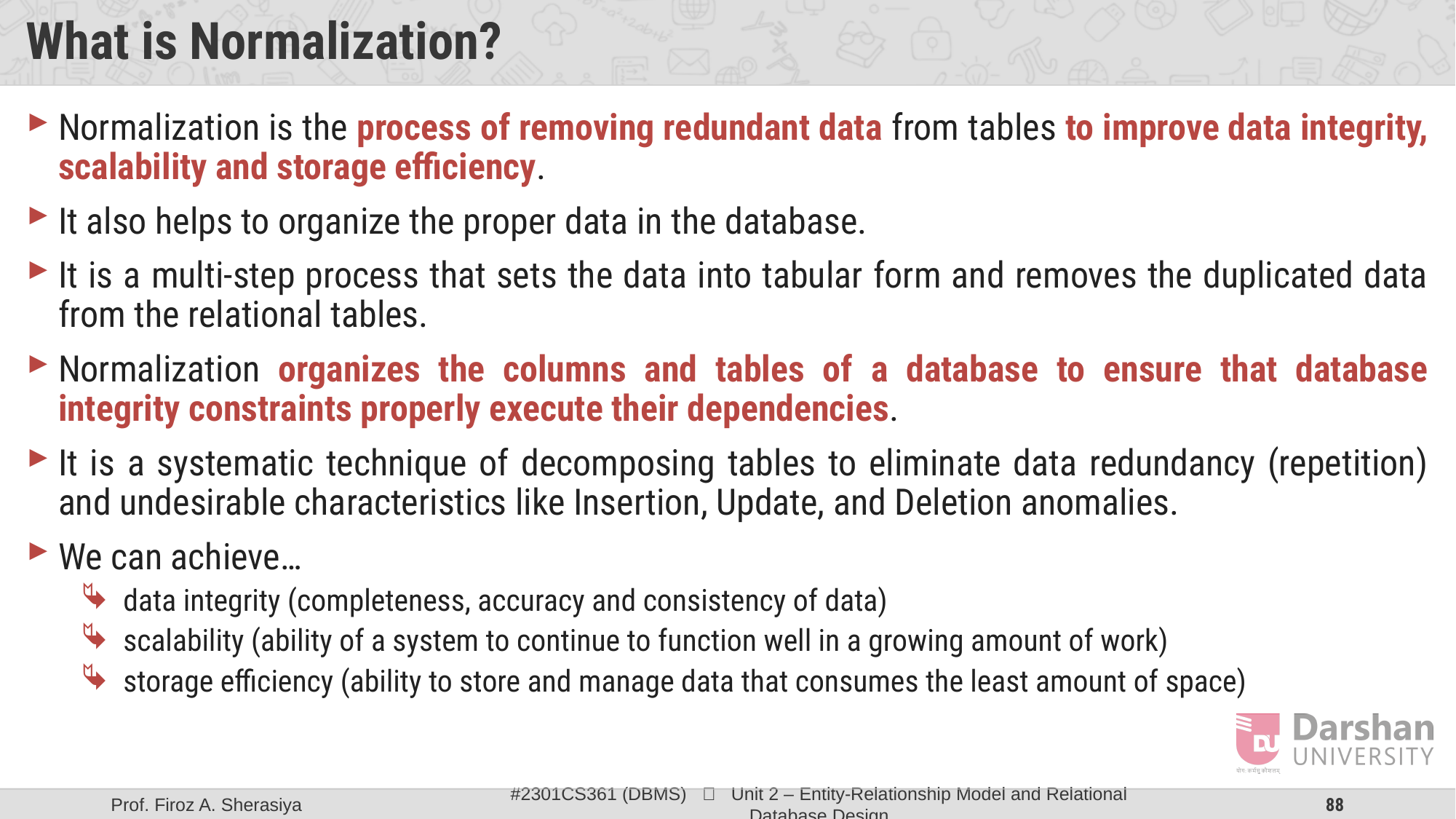

# What is Normalization?
Normalization is the process of removing redundant data from tables to improve data integrity, scalability and storage efficiency.
It also helps to organize the proper data in the database.
It is a multi-step process that sets the data into tabular form and removes the duplicated data from the relational tables.
Normalization organizes the columns and tables of a database to ensure that database integrity constraints properly execute their dependencies.
It is a systematic technique of decomposing tables to eliminate data redundancy (repetition) and undesirable characteristics like Insertion, Update, and Deletion anomalies.
We can achieve…
data integrity (completeness, accuracy and consistency of data)
scalability (ability of a system to continue to function well in a growing amount of work)
storage efficiency (ability to store and manage data that consumes the least amount of space)